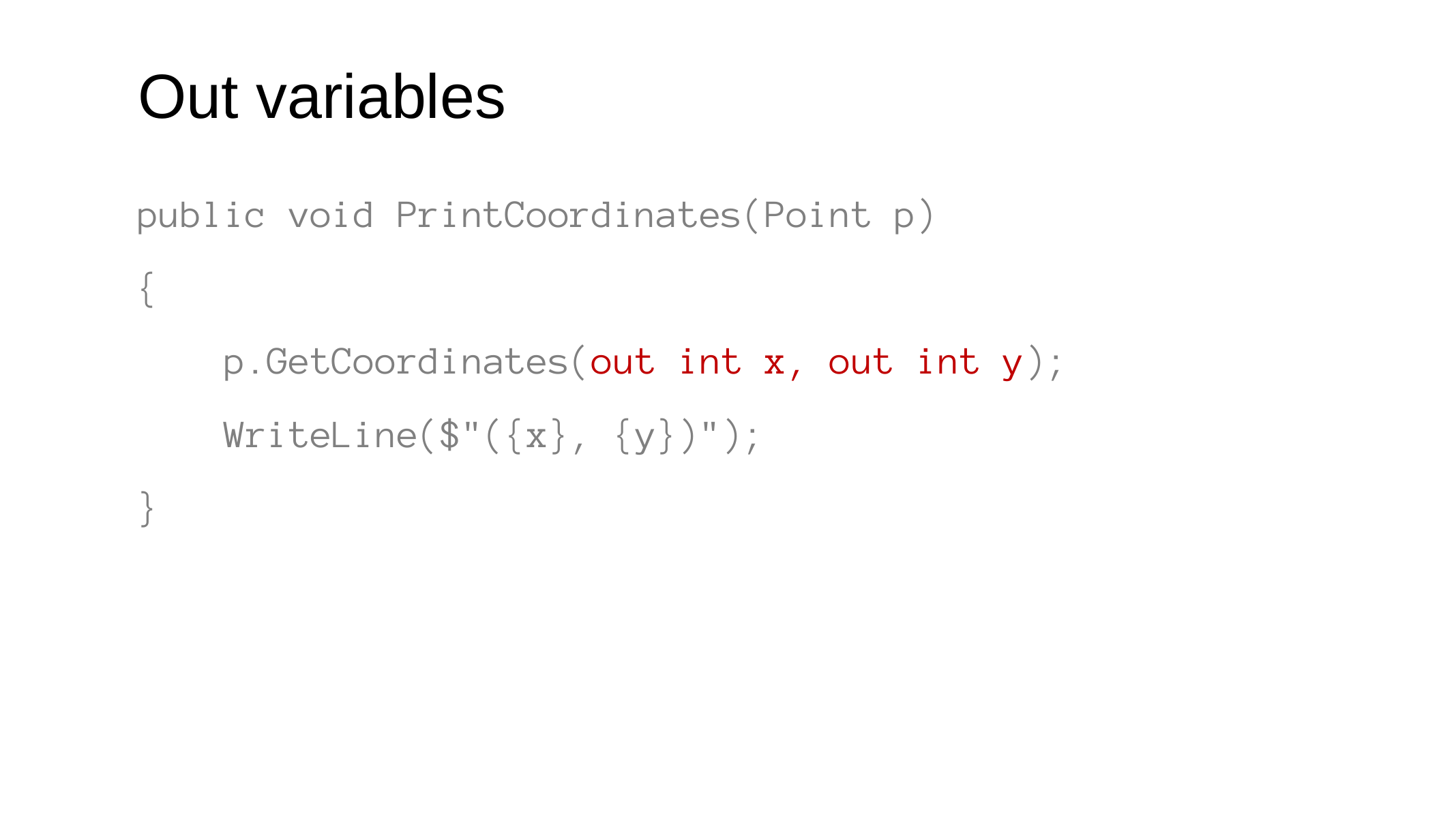

Out variables
public void PrintCoordinates(Point p)
{
    p.GetCoordinates(out int x, out int y);
    WriteLine($"({x}, {y})");
}